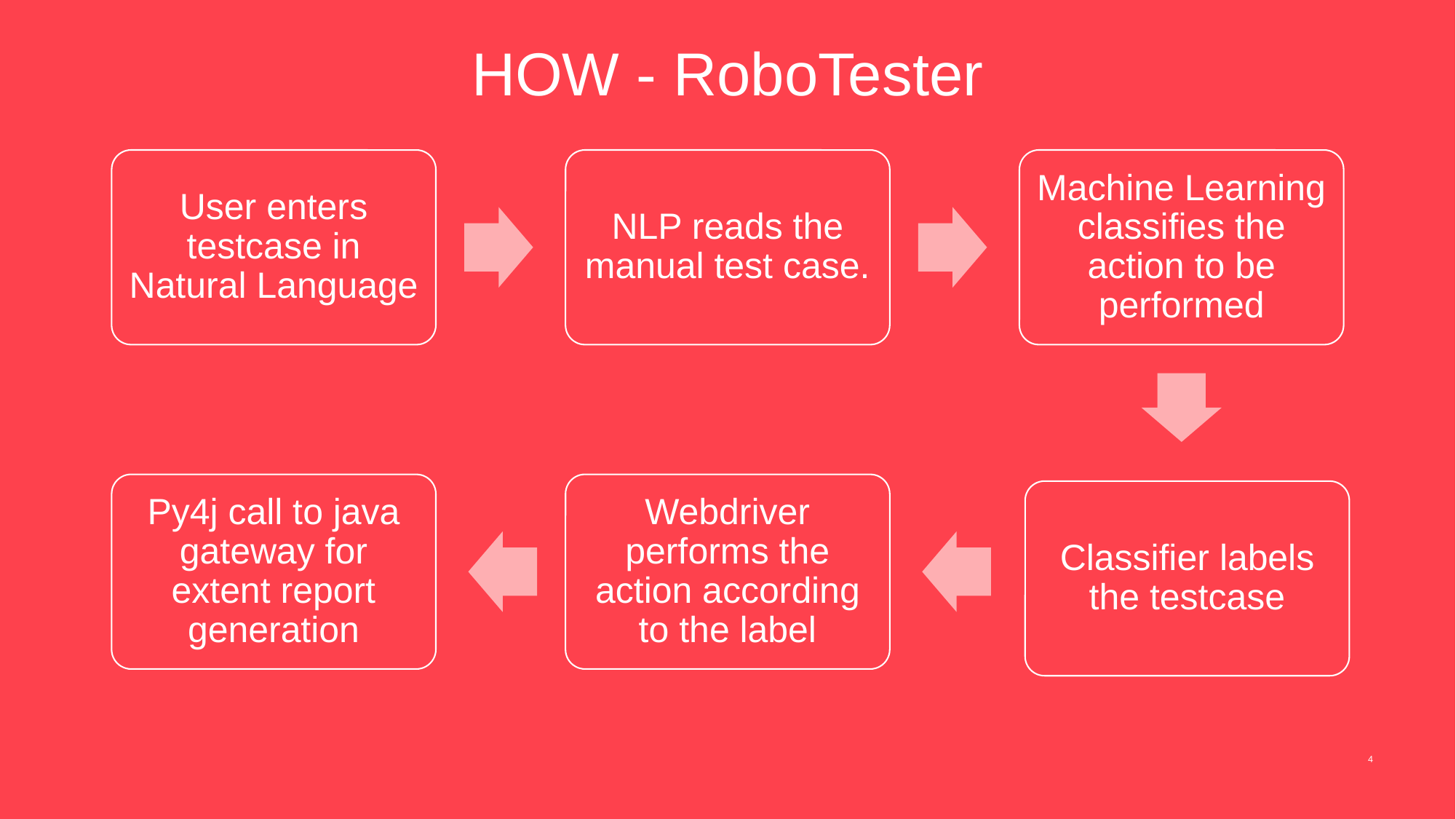

HOW - RoboTester

User enters testcase in Natural Language

NLP reads the manual test case.

Machine Learning classifies the action to be performed

Py4j call to java gateway for extent report generation

Webdriver performs the action according to the label

Classifier labels the testcase

4